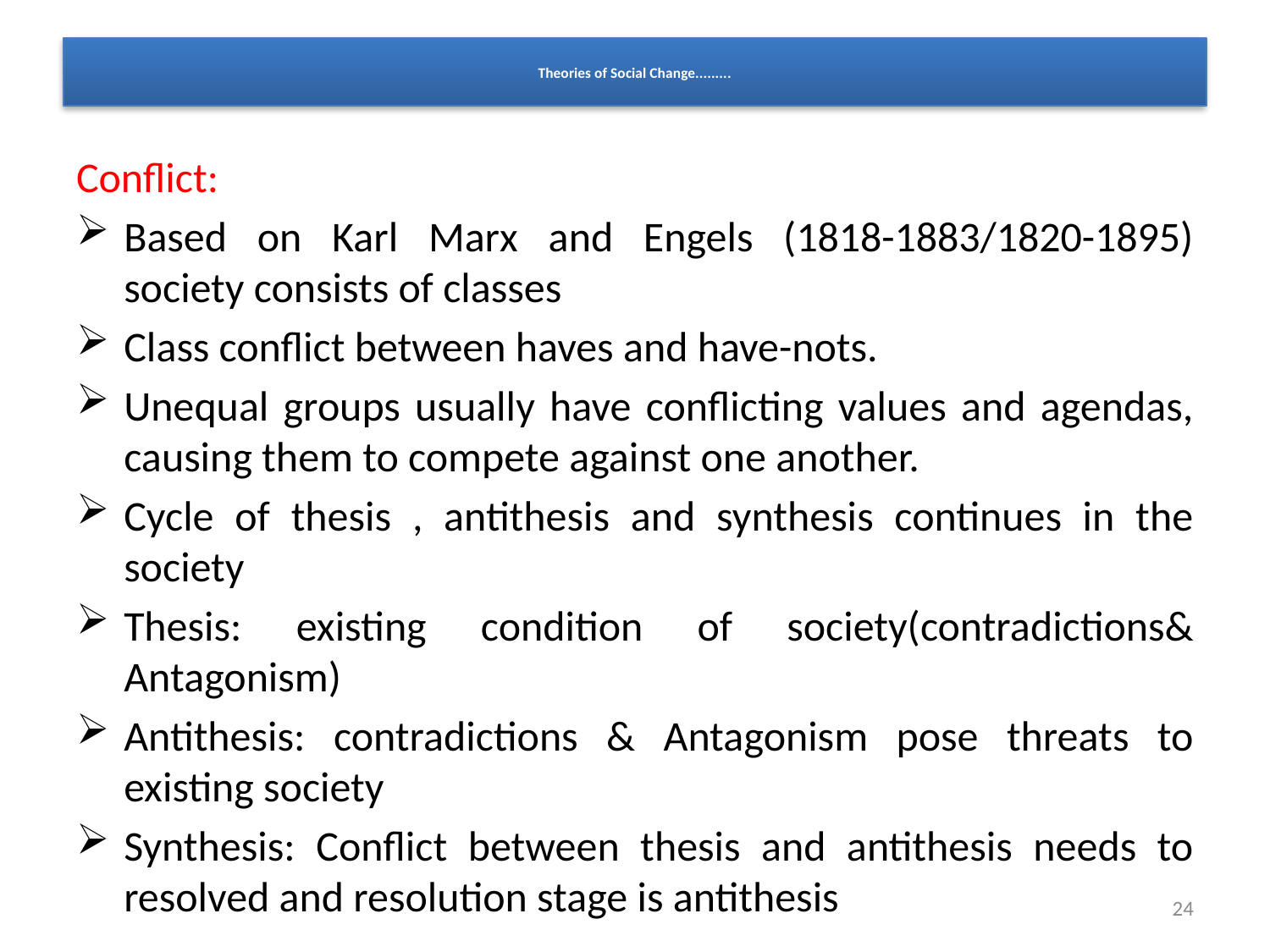

# Theories of Social Change.........

Conflict:
Based on Karl Marx and Engels (1818-1883/1820-1895) society consists of classes
Class conflict between haves and have-nots.
Unequal groups usually have conflicting values and agendas, causing them to compete against one another.
Cycle of thesis , antithesis and synthesis continues in the society
Thesis: existing condition of society(contradictions& Antagonism)
Antithesis: contradictions & Antagonism pose threats to existing society
Synthesis: Conflict between thesis and antithesis needs to resolved and resolution stage is antithesis

24